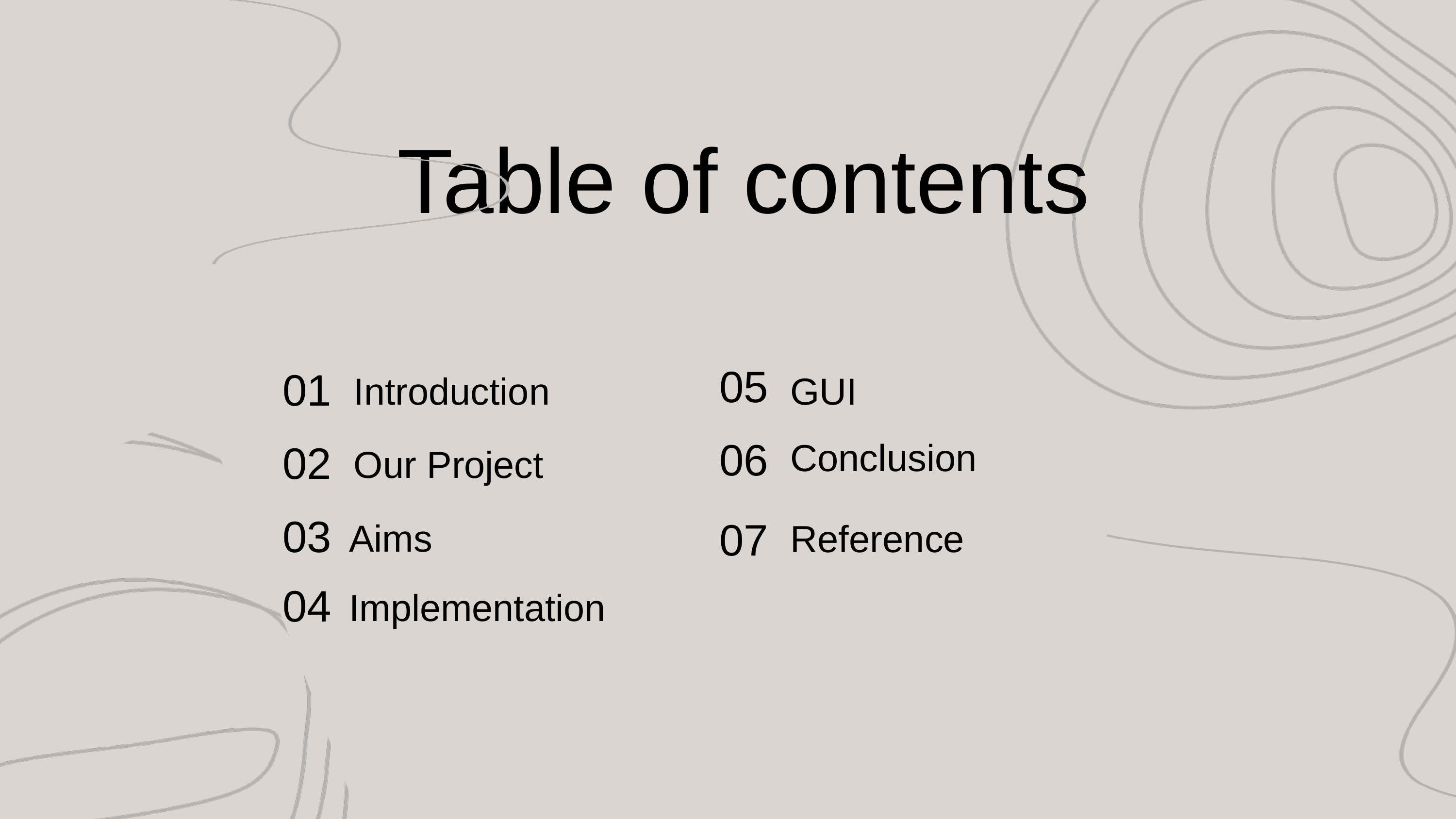

Table of contents
05
01
Introduction
GUI

06
Conclusion
02
Our Project

03
07
Aims
Reference
04
Implementation